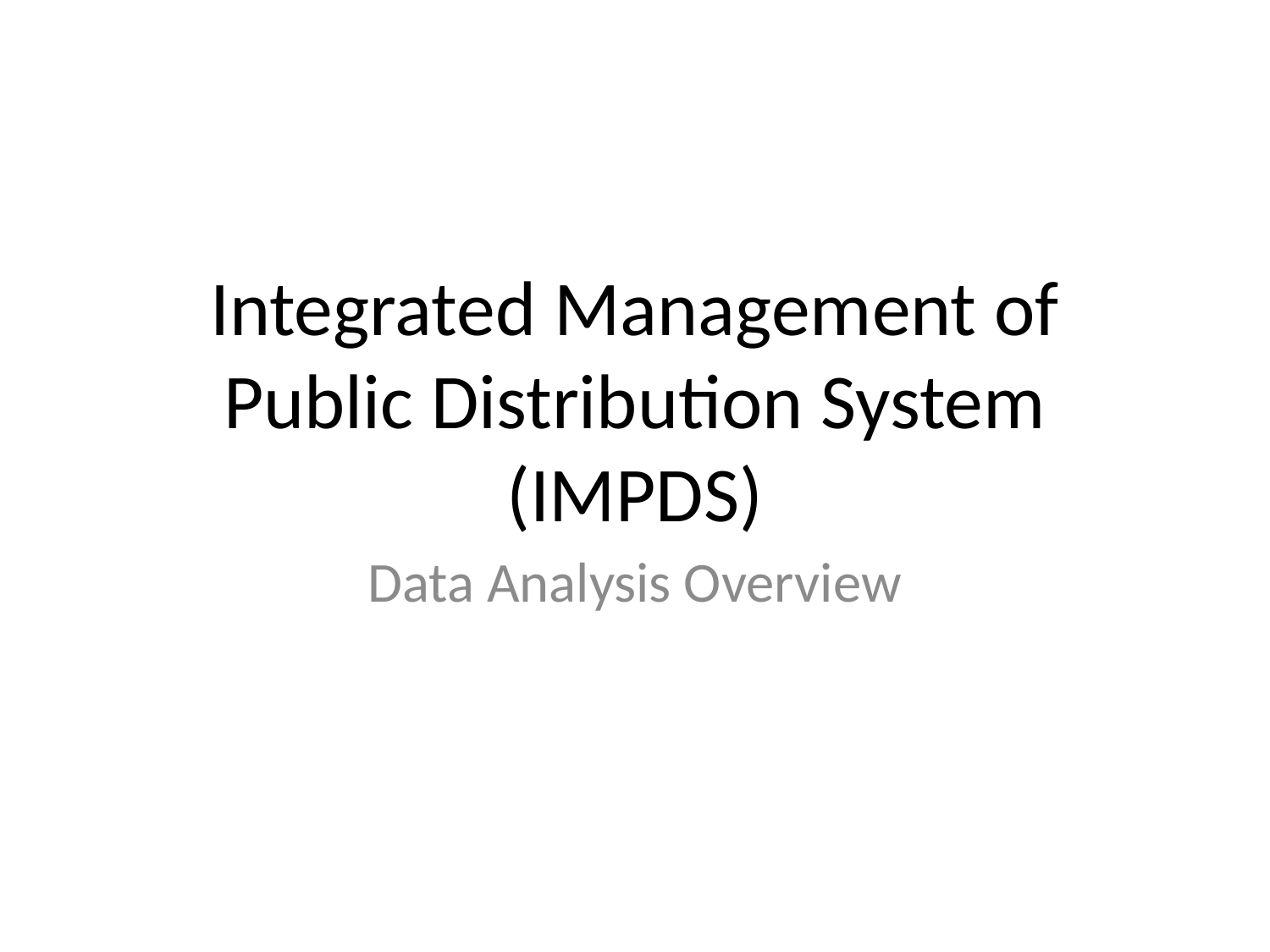

# Integrated Management of Public Distribution System (IMPDS)
Data Analysis Overview